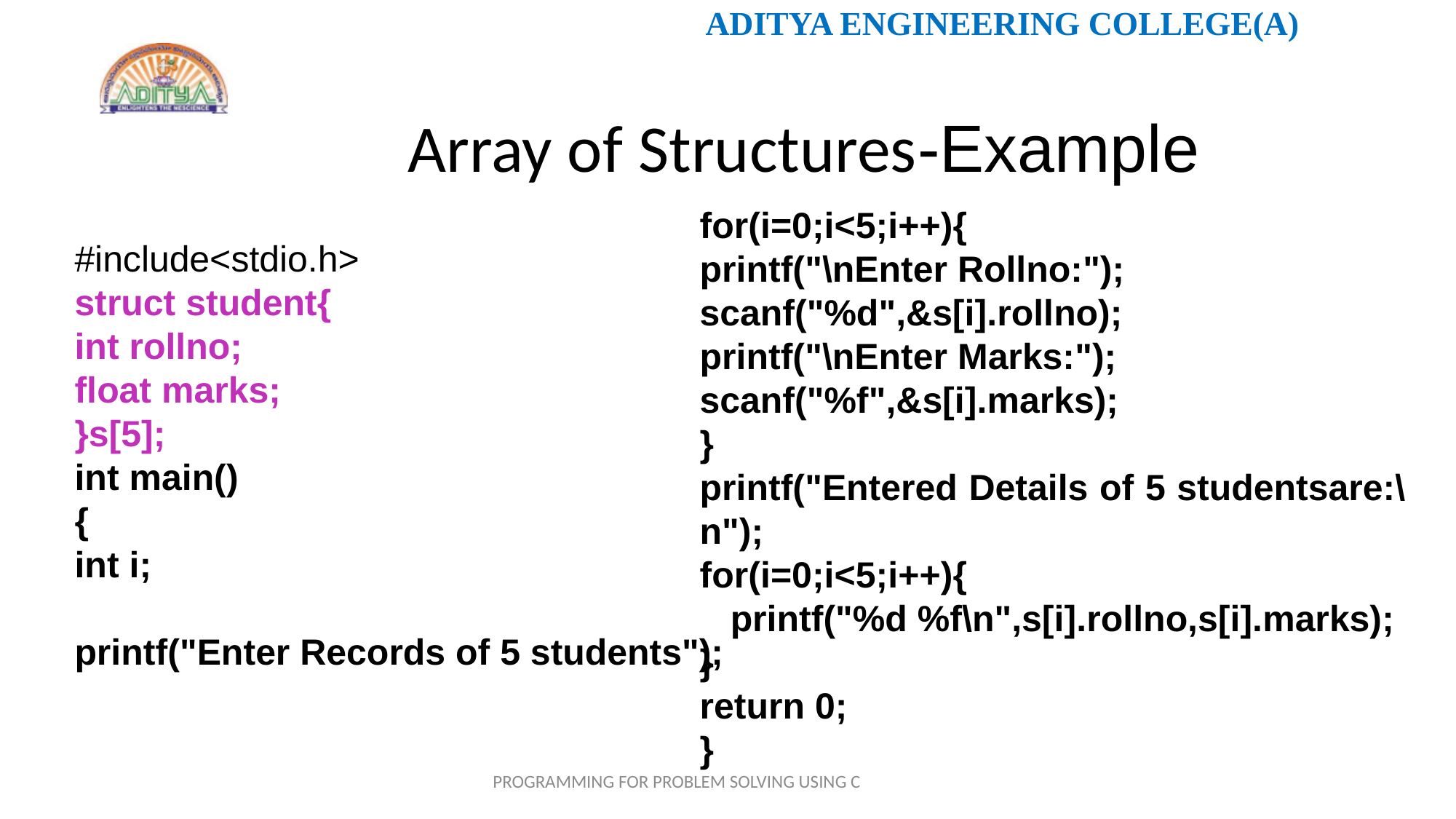

# Array of Structures-Example
for(i=0;i<5;i++){
printf("\nEnter Rollno:");
scanf("%d",&s[i].rollno);
printf("\nEnter Marks:");
scanf("%f",&s[i].marks);
}
printf("Entered Details of 5 studentsare:\n");
for(i=0;i<5;i++){
   printf("%d %f\n",s[i].rollno,s[i].marks);
}
return 0;
}
#include<stdio.h>
struct student{
int rollno;
float marks;
}s[5];
int main()
{
int i;

printf("Enter Records of 5 students");

PROGRAMMING FOR PROBLEM SOLVING USING C